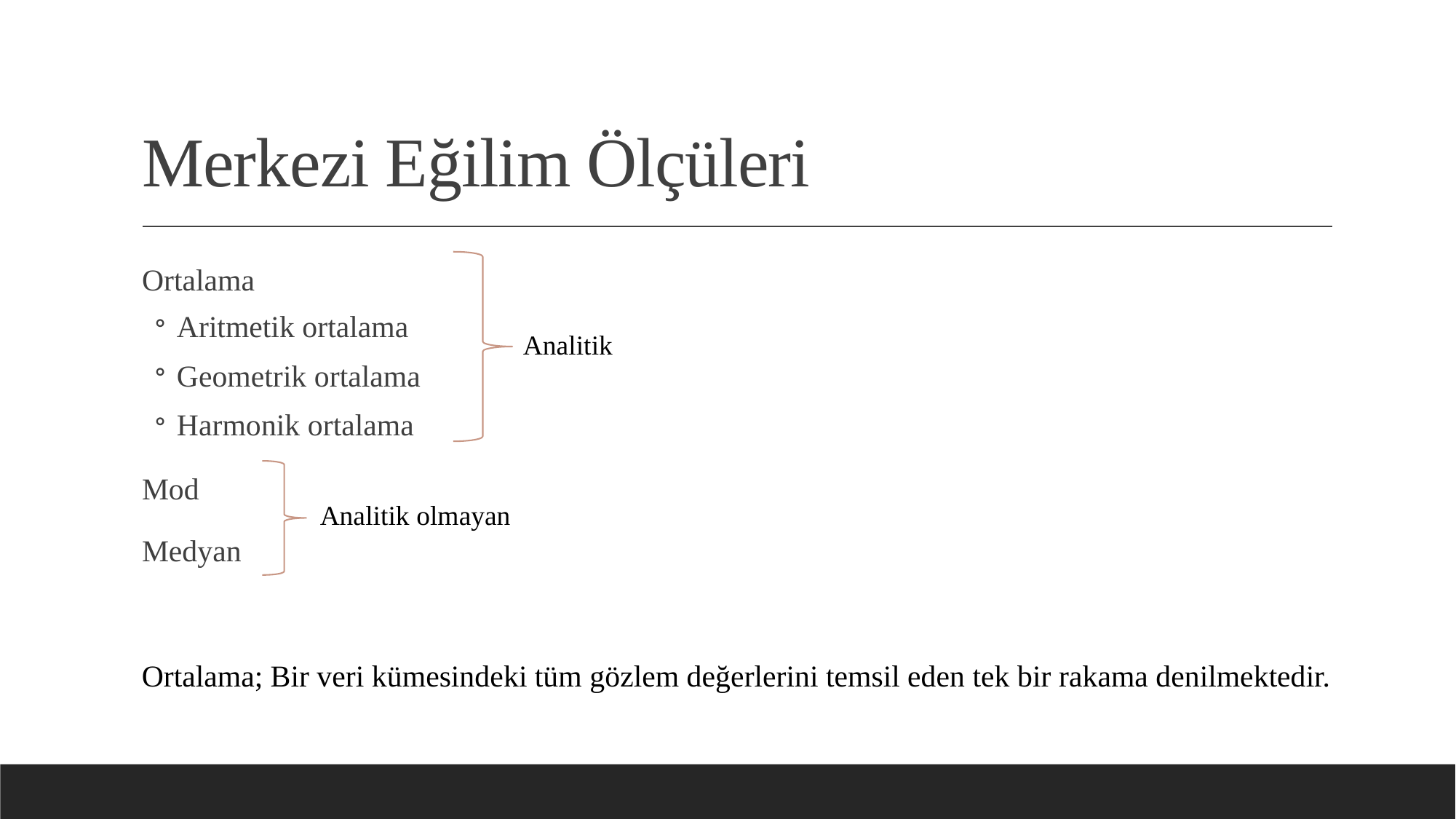

# Merkezi Eğilim Ölçüleri
Ortalama
Aritmetik ortalama
Geometrik ortalama
Harmonik ortalama
Mod
Medyan

Analitik

Analitik olmayan
Ortalama; Bir veri kümesindeki tüm gözlem değerlerini temsil eden tek bir rakama denilmektedir.